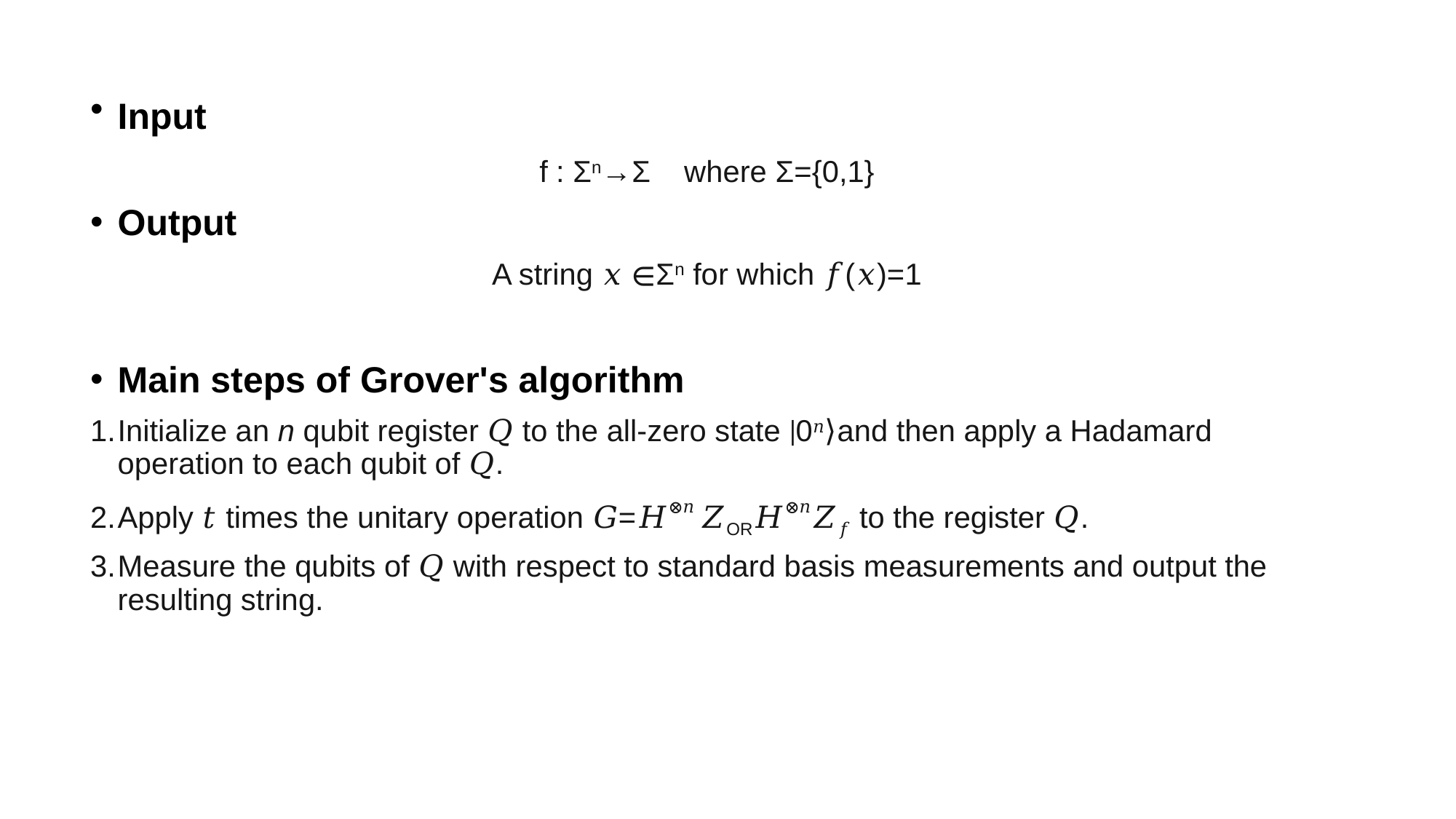

Input
f : Σn→Σ    where Σ={0,1}
Output
A string 𝑥 ∈Σn for which 𝑓(𝑥)=1

Main steps of Grover's algorithm
Initialize an n qubit register 𝑄 to the all-zero state ∣0𝑛⟩and then apply a Hadamard operation to each qubit of 𝑄.
Apply 𝑡 times the unitary operation 𝐺=𝐻⊗𝑛 𝑍OR𝐻⊗𝑛𝑍𝑓​ to the register 𝑄.
Measure the qubits of 𝑄 with respect to standard basis measurements and output the resulting string.